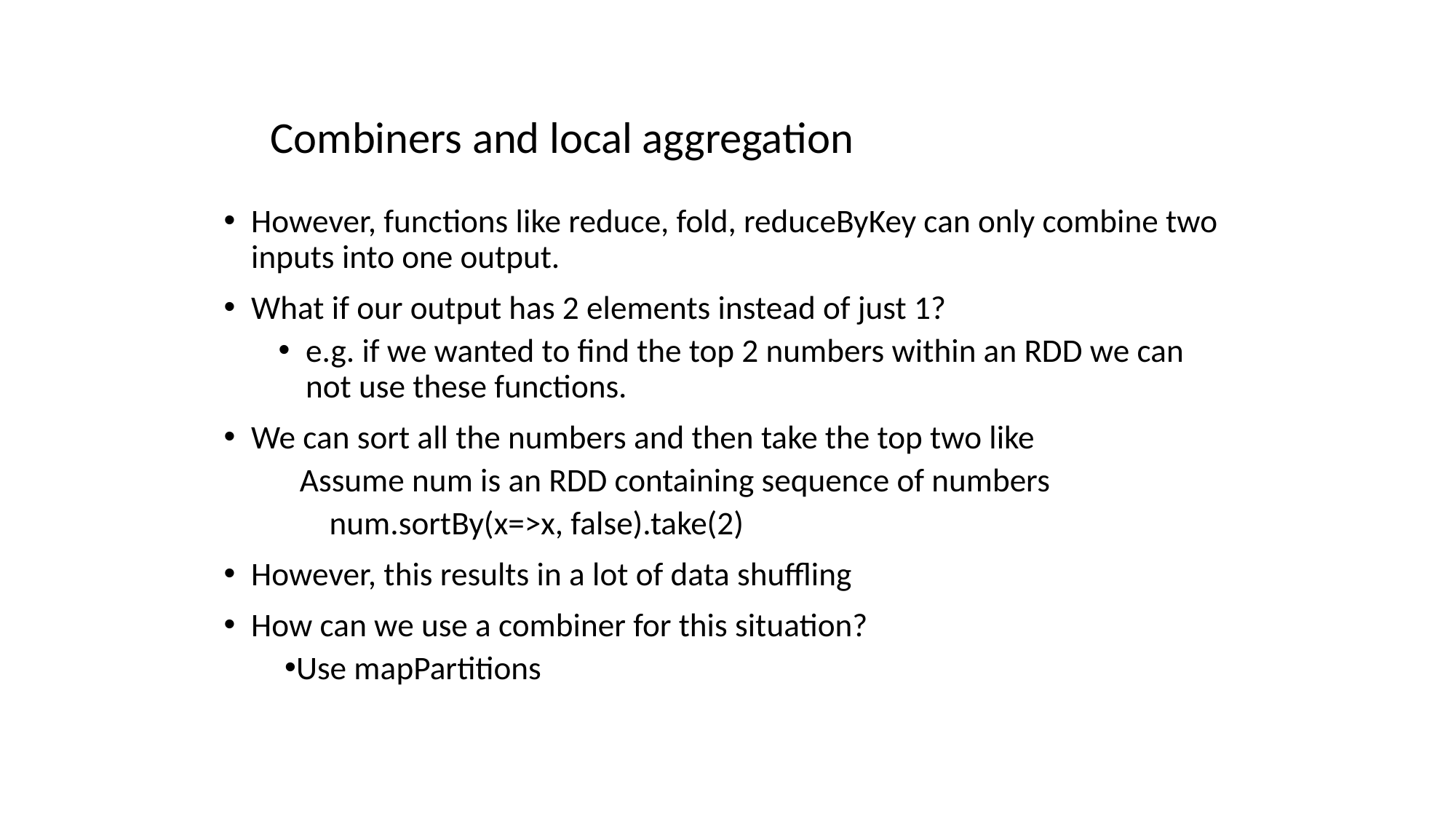

# Combiners and local aggregation
However, functions like reduce, fold, reduceByKey can only combine two inputs into one output.
What if our output has 2 elements instead of just 1?
e.g. if we wanted to find the top 2 numbers within an RDD we can not use these functions.
We can sort all the numbers and then take the top two like
  Assume num is an RDD containing sequence of numbers
      num.sortBy(x=>x, false).take(2)
However, this results in a lot of data shuffling
How can we use a combiner for this situation?
Use mapPartitions